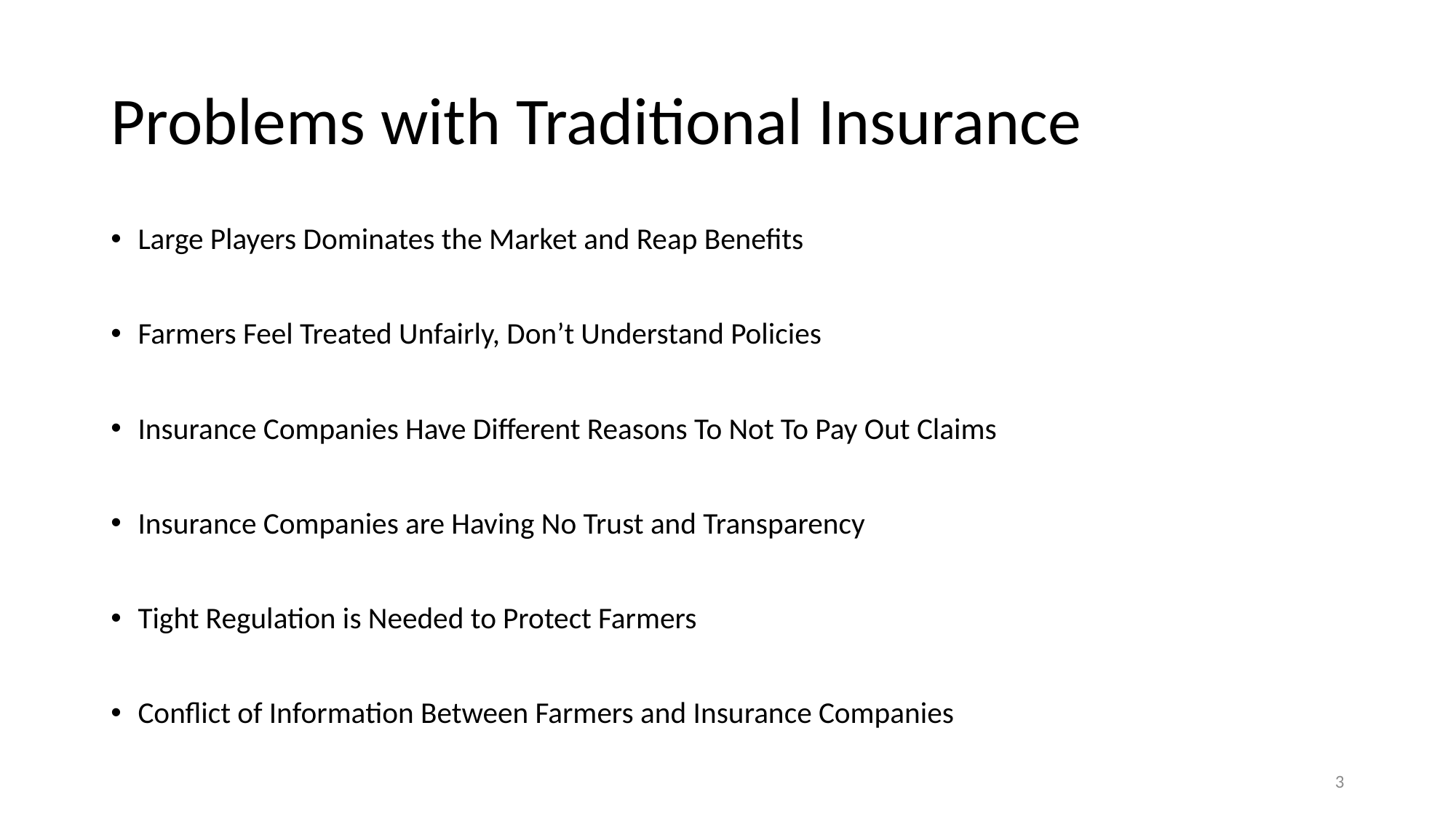

# Problems with Traditional Insurance
Large Players Dominates the Market and Reap Benefits

Farmers Feel Treated Unfairly, Don’t Understand Policies

Insurance Companies Have Different Reasons To Not To Pay Out Claims

Insurance Companies are Having No Trust and Transparency

Tight Regulation is Needed to Protect Farmers

Conflict of Information Between Farmers and Insurance Companies
3